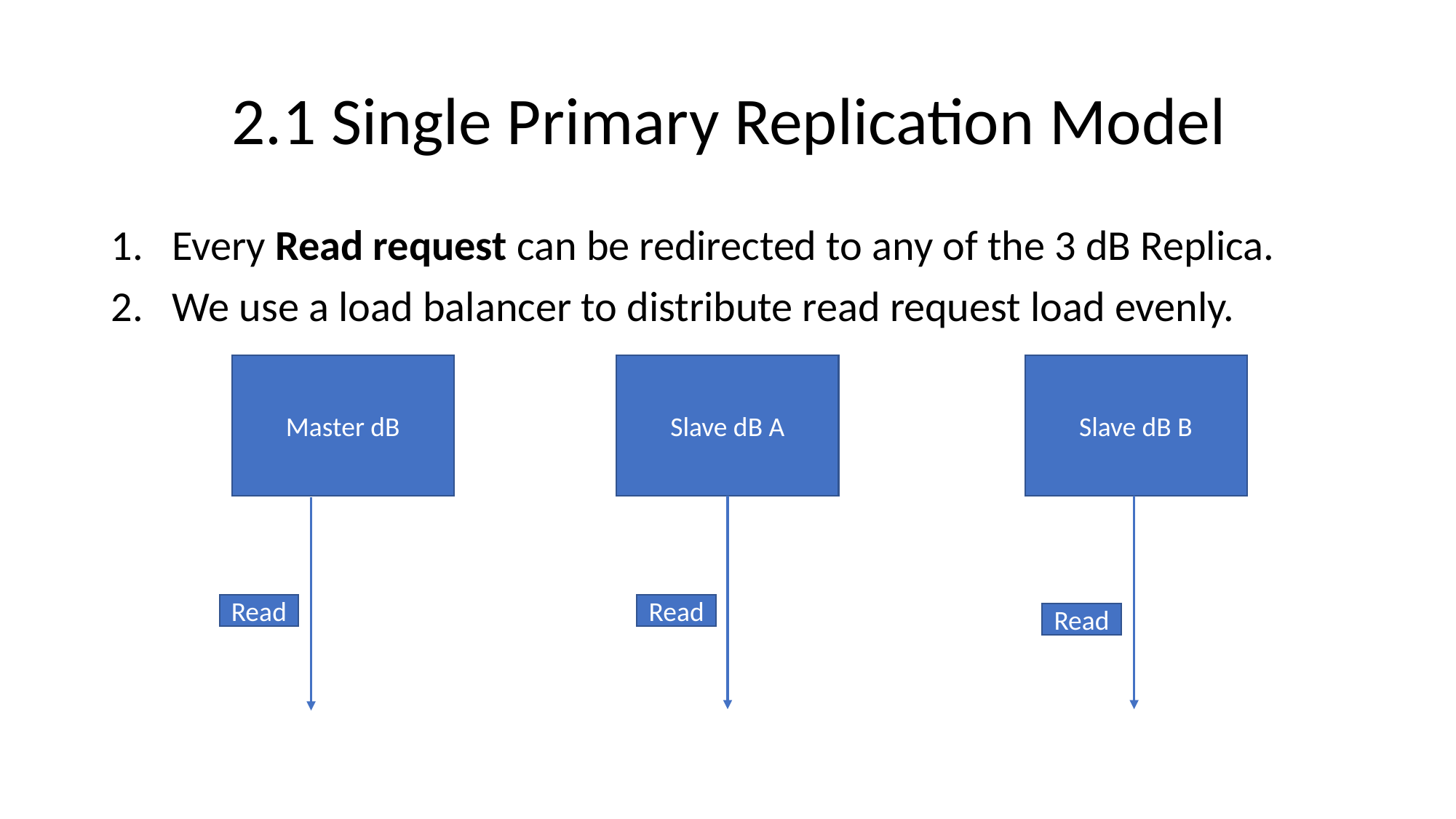

# 2.1 Single Primary Replication Model
Every Read request can be redirected to any of the 3 dB Replica.
We use a load balancer to distribute read request load evenly.
Master dB
Slave dB A
Slave dB B
Read
Read
Read